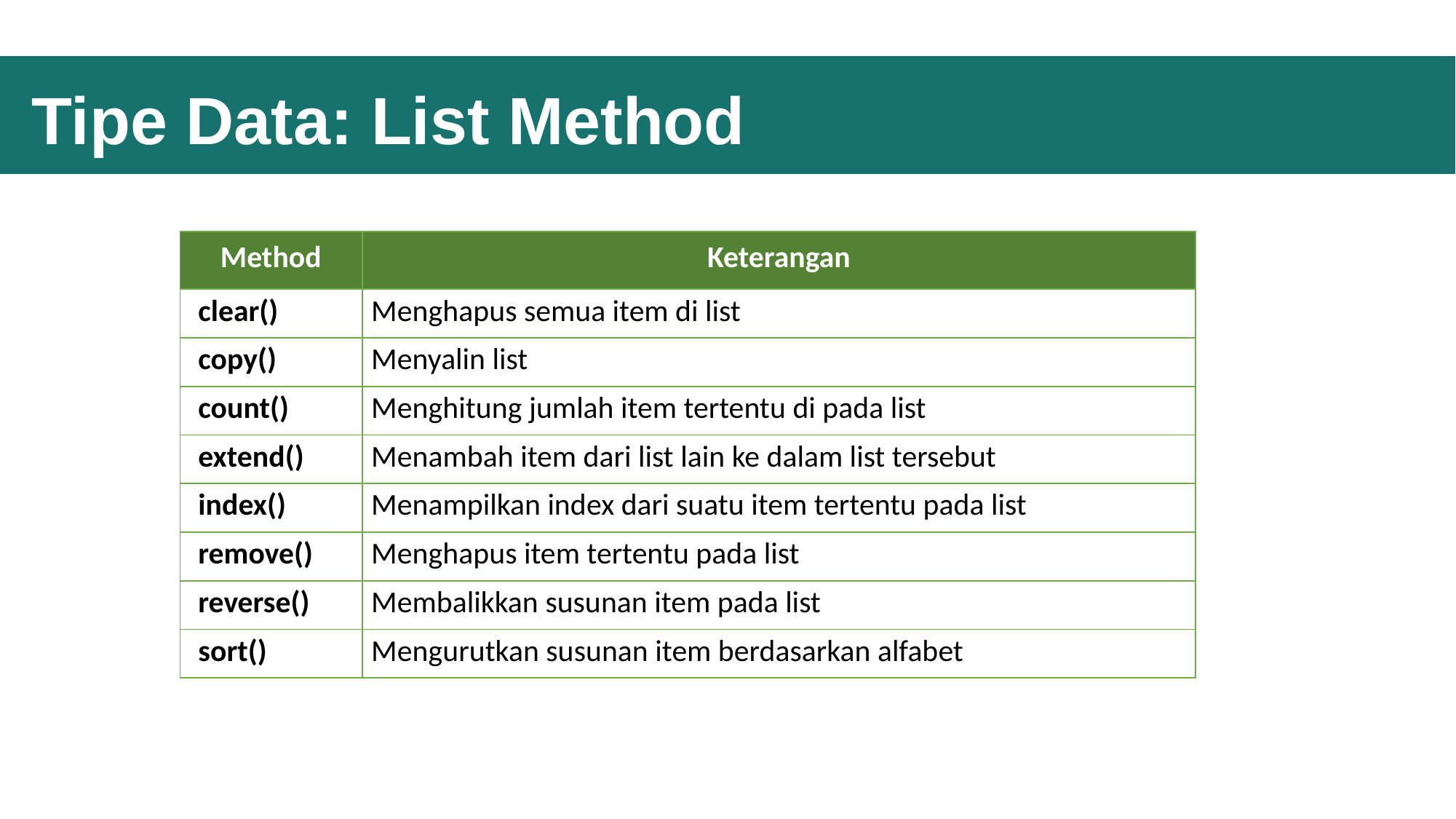

# Tipe Data: List Method
| Method | Keterangan |
| --- | --- |
| clear() | Menghapus semua item di list |
| copy() | Menyalin list |
| count() | Menghitung jumlah item tertentu di pada list |
| extend() | Menambah item dari list lain ke dalam list tersebut |
| index() | Menampilkan index dari suatu item tertentu pada list |
| remove() | Menghapus item tertentu pada list |
| reverse() | Membalikkan susunan item pada list |
| sort() | Mengurutkan susunan item berdasarkan alfabet |